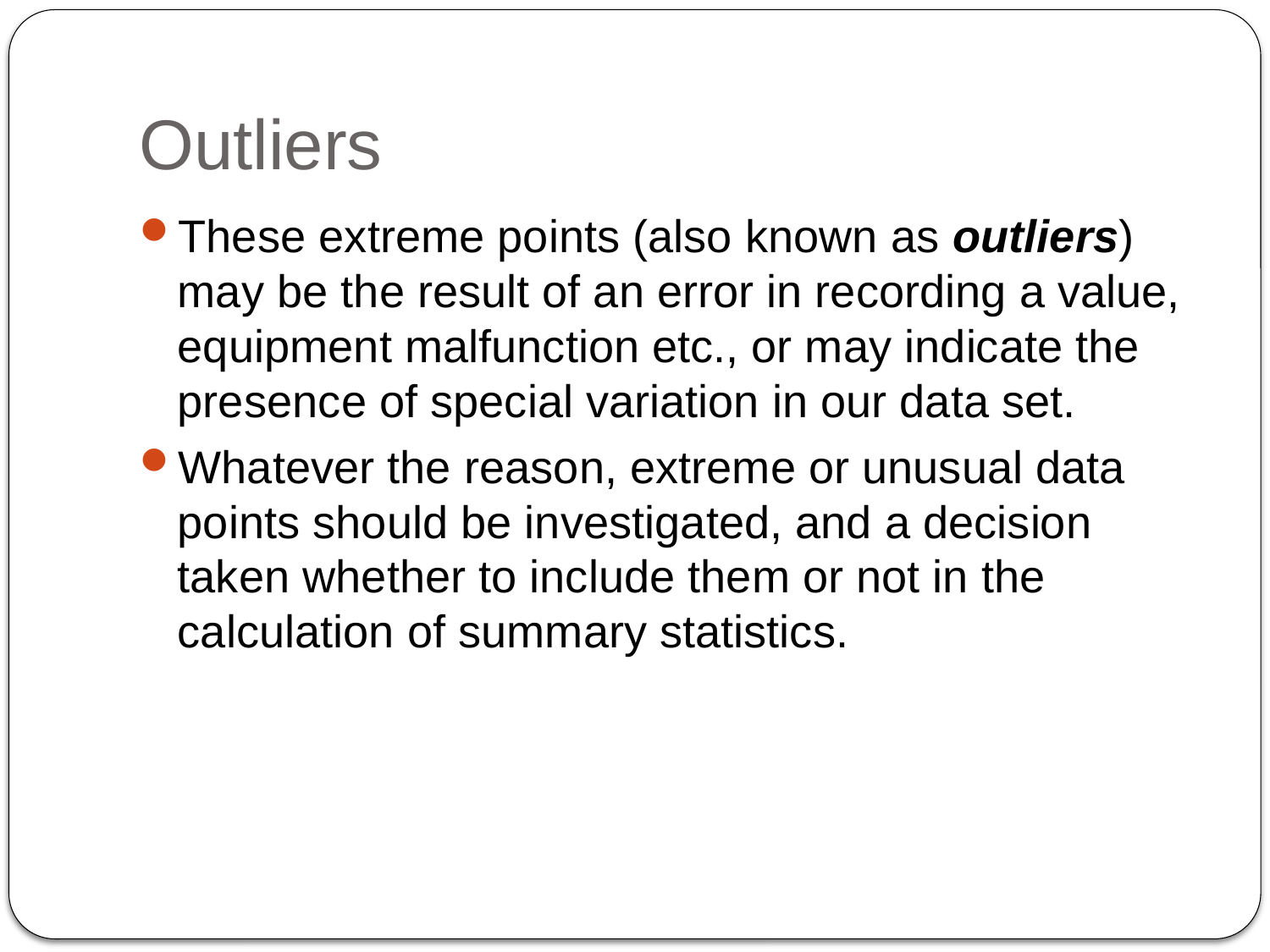

# Outliers
These extreme points (also known as outliers) may be the result of an error in recording a value, equipment malfunction etc., or may indicate the presence of special variation in our data set.
Whatever the reason, extreme or unusual data points should be investigated, and a decision taken whether to include them or not in the calculation of summary statistics.